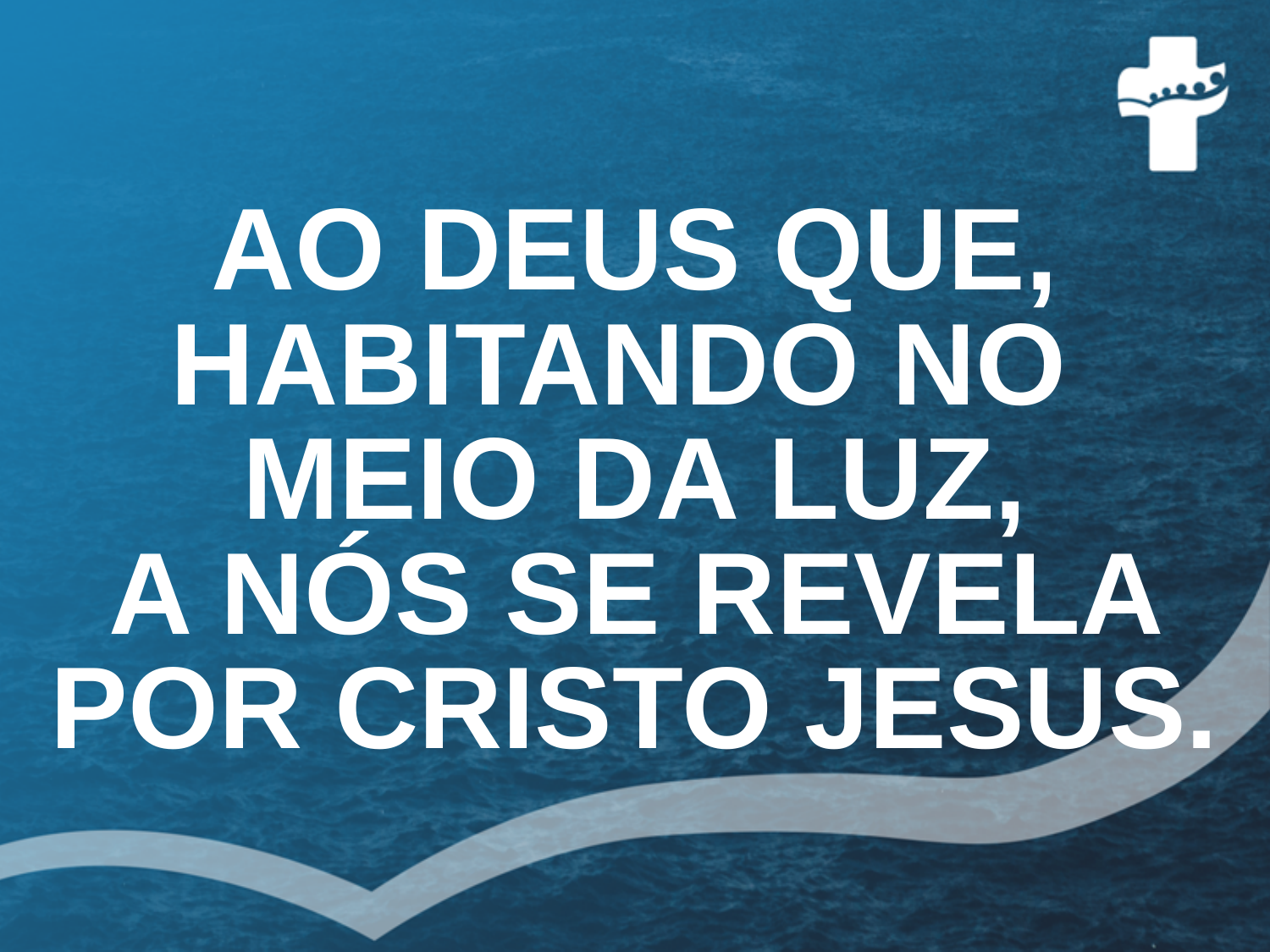

# AO DEUS QUE, HABITANDO NO MEIO DA LUZ, A NÓS SE REVELA POR CRISTO JESUS.